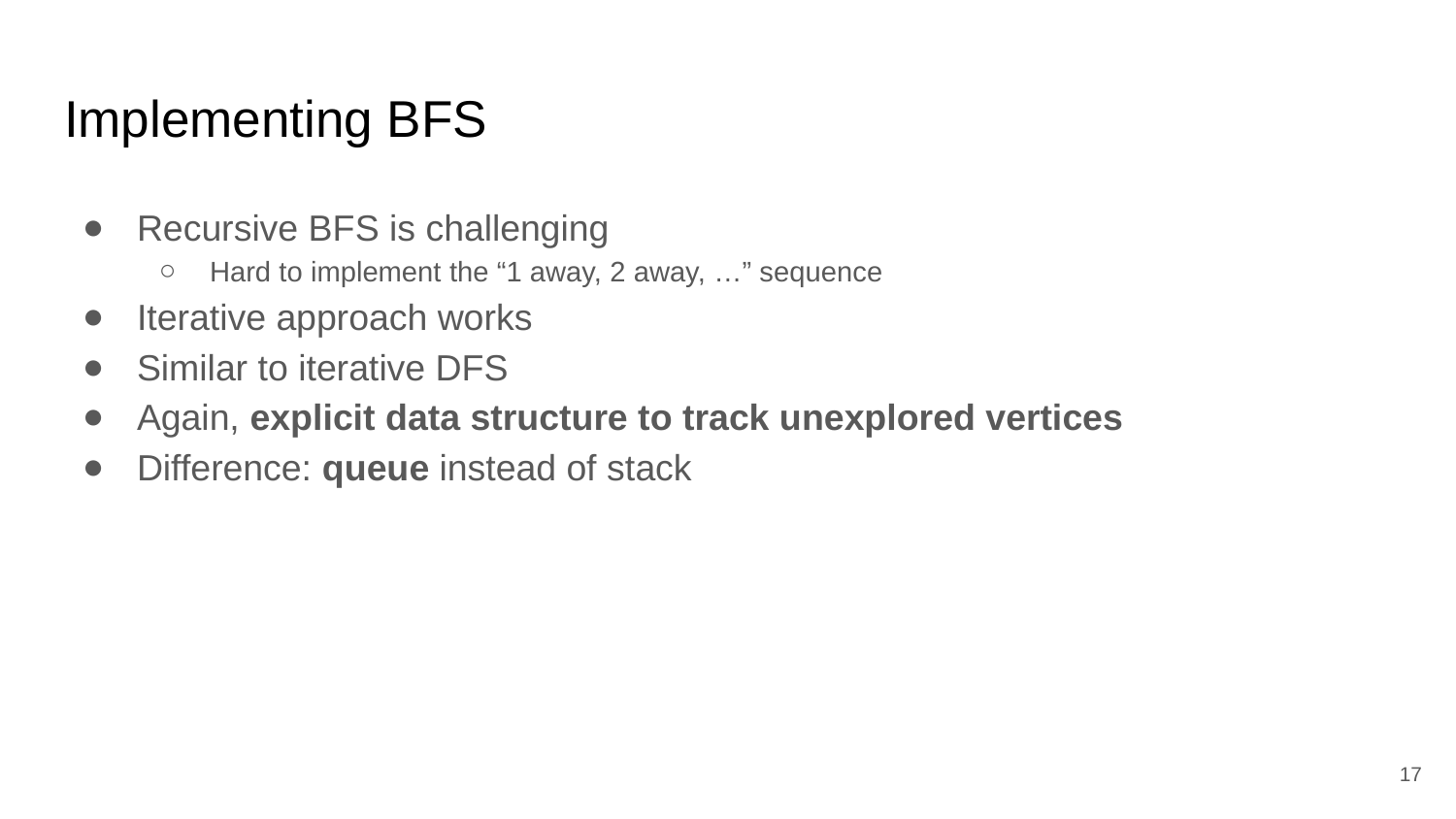

# Implementing BFS
Recursive BFS is challenging
Hard to implement the “1 away, 2 away, …” sequence
Iterative approach works
Similar to iterative DFS
Again, explicit data structure to track unexplored vertices
Difference: queue instead of stack
17